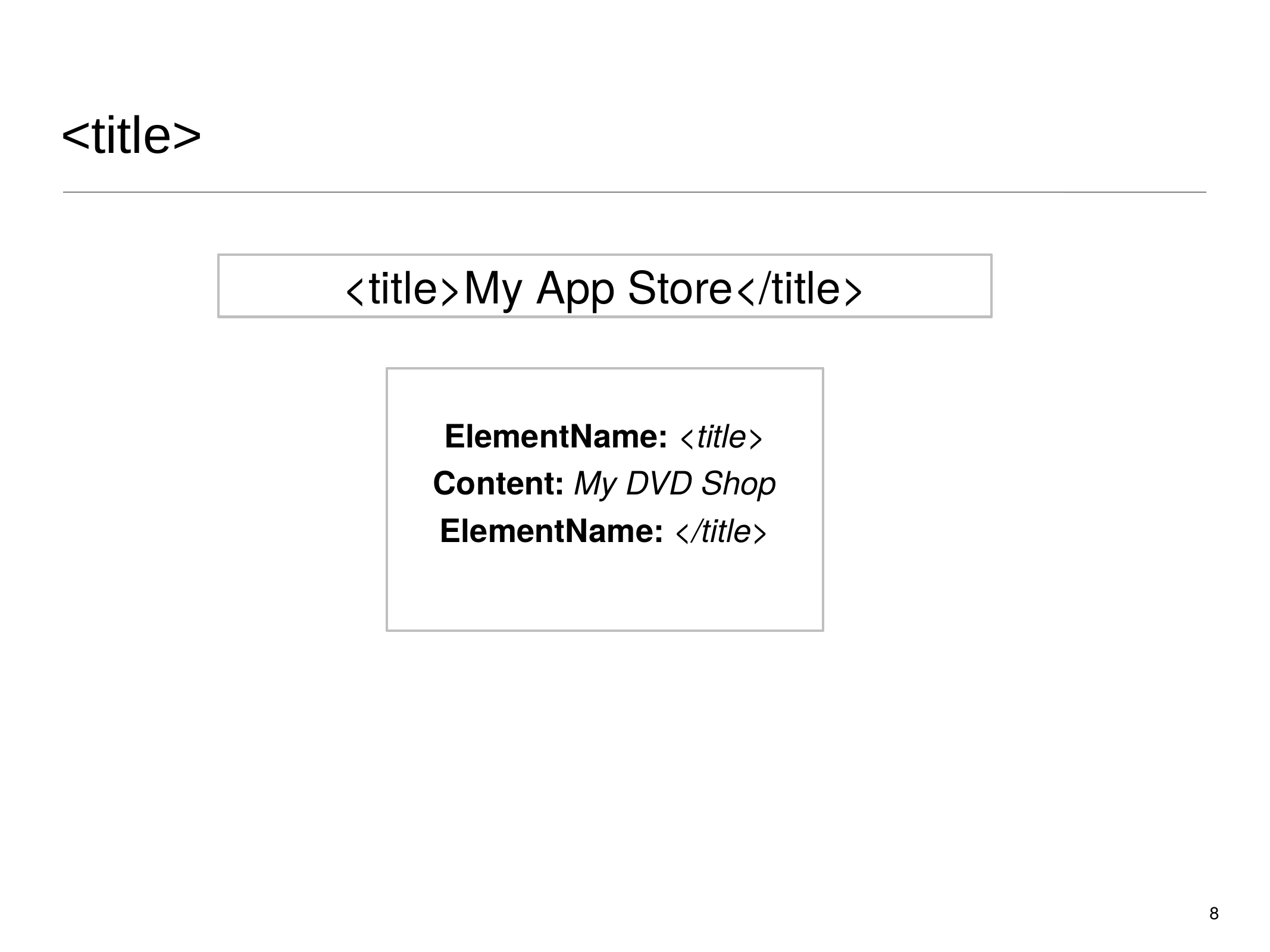

# <title>
<title>My App Store</title>

ElementName: <title>
Content: My DVD Shop
ElementName: </title>
8